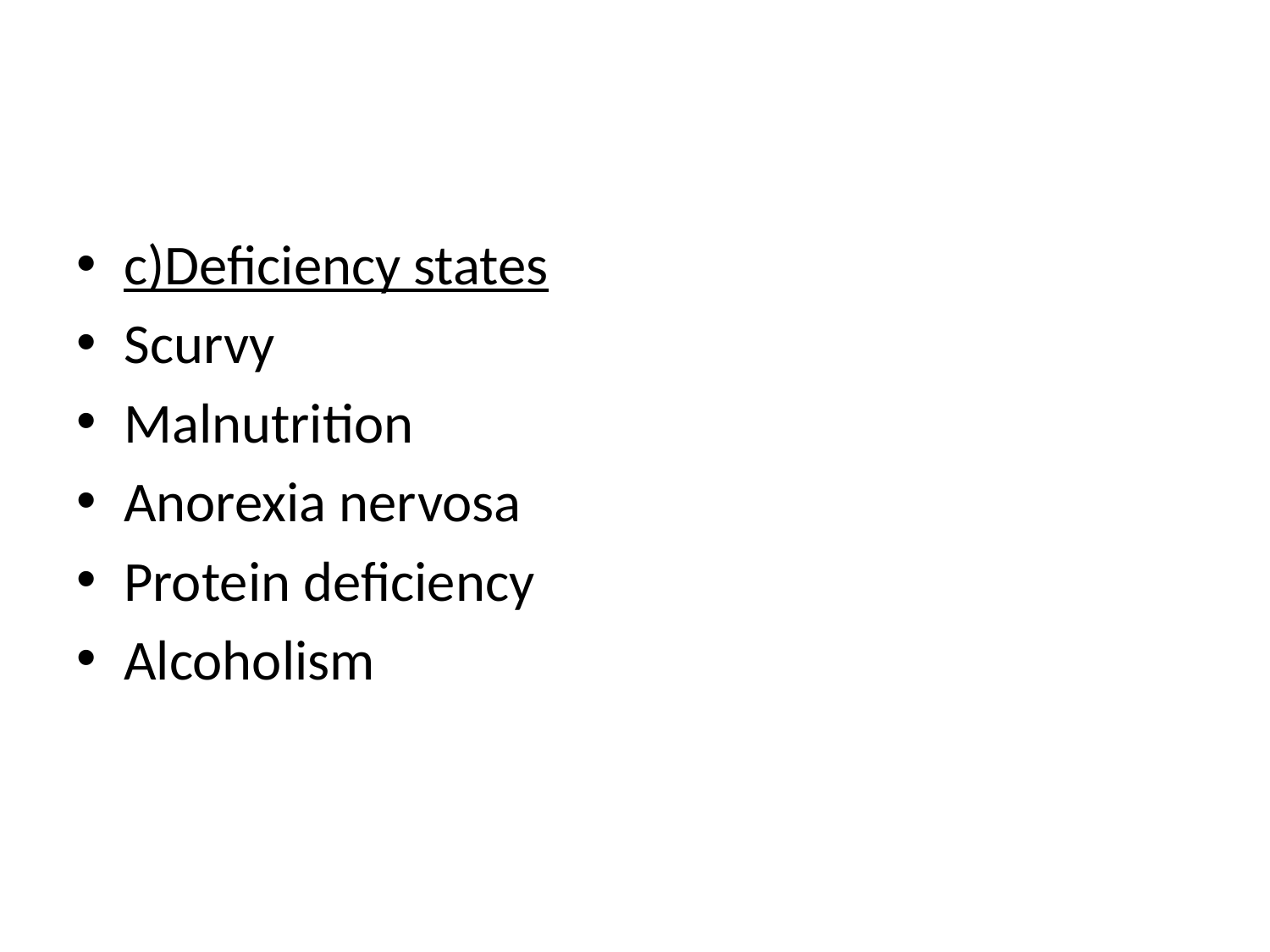

#
c)Deficiency states
Scurvy
Malnutrition
Anorexia nervosa
Protein deficiency
Alcoholism